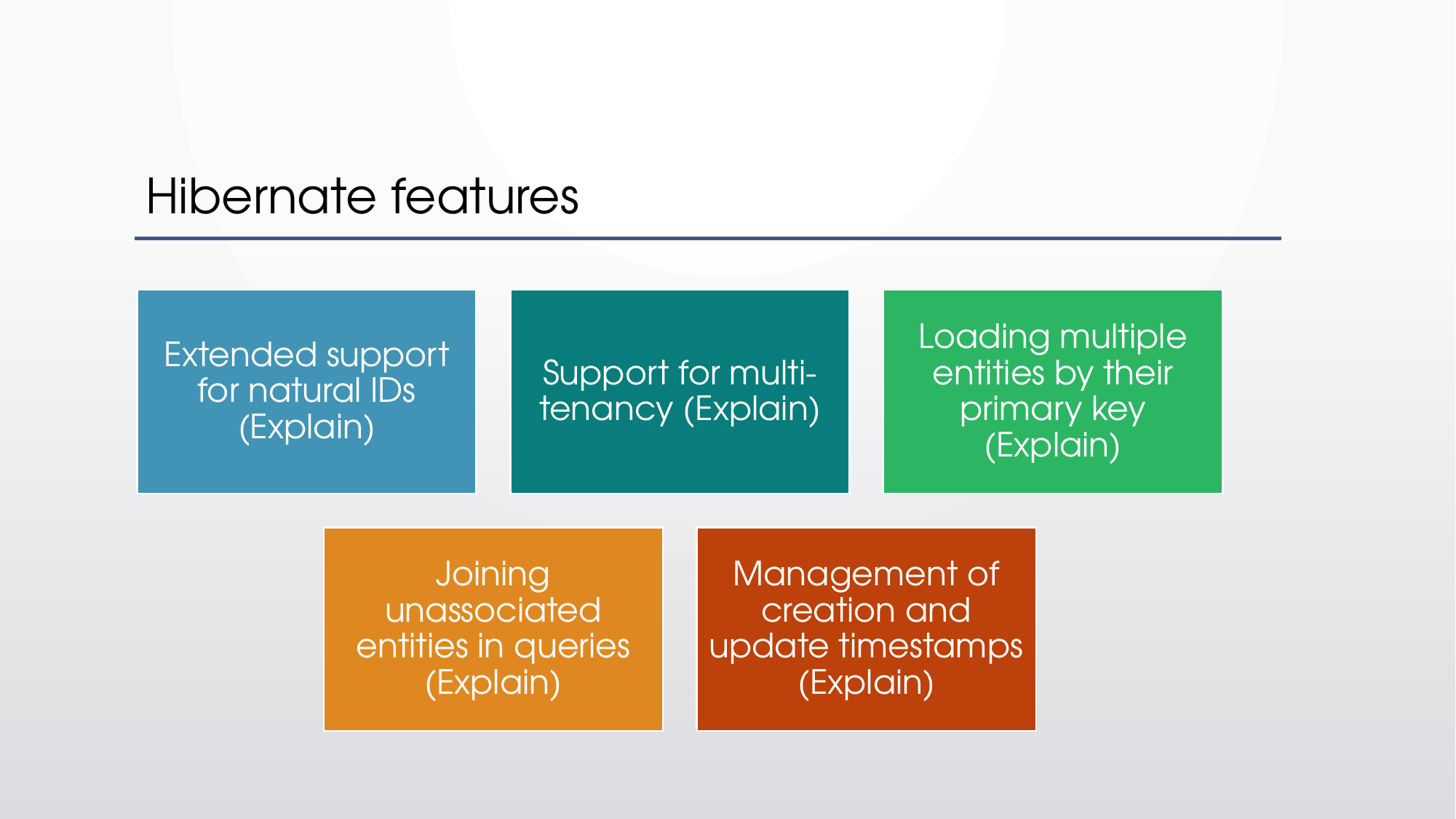

# Hibernate features

Extended support for natural IDs (Explain)
Support for multi-tenancy (Explain)
Loading multiple entities by their primary key (Explain)
Joining unassociated entities in queries (Explain)
Management of creation and update timestamps (Explain)